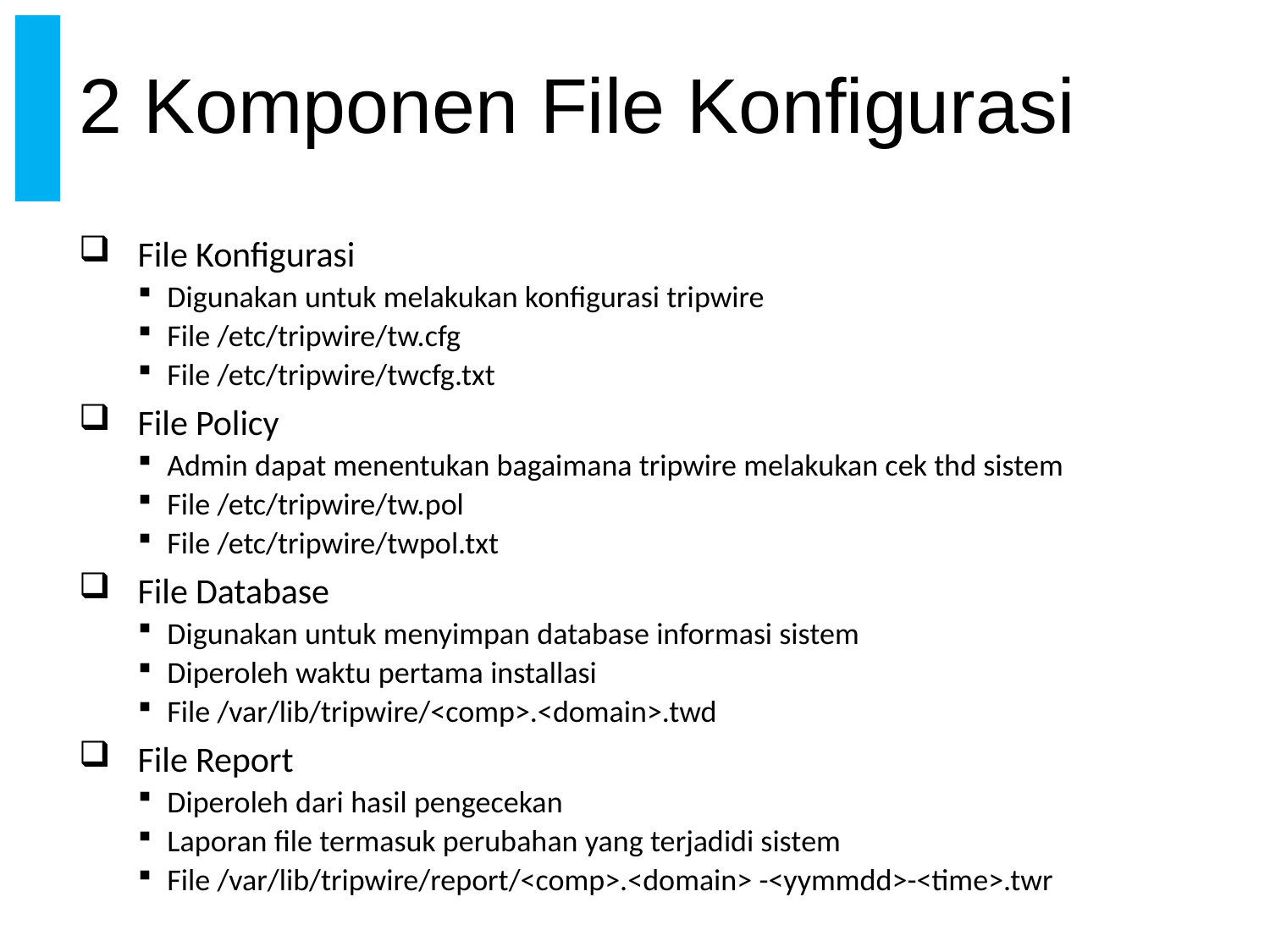

# 2 Komponen File Konfigurasi
File Konfigurasi
Digunakan untuk melakukan konfigurasi tripwire
File /etc/tripwire/tw.cfg
File /etc/tripwire/twcfg.txt
File Policy
Admin dapat menentukan bagaimana tripwire melakukan cek thd sistem
File /etc/tripwire/tw.pol
File /etc/tripwire/twpol.txt
File Database
Digunakan untuk menyimpan database informasi sistem
Diperoleh waktu pertama installasi
File /var/lib/tripwire/<comp>.<domain>.twd
File Report
Diperoleh dari hasil pengecekan
Laporan file termasuk perubahan yang terjadidi sistem
File /var/lib/tripwire/report/<comp>.<domain> -<yymmdd>-<time>.twr